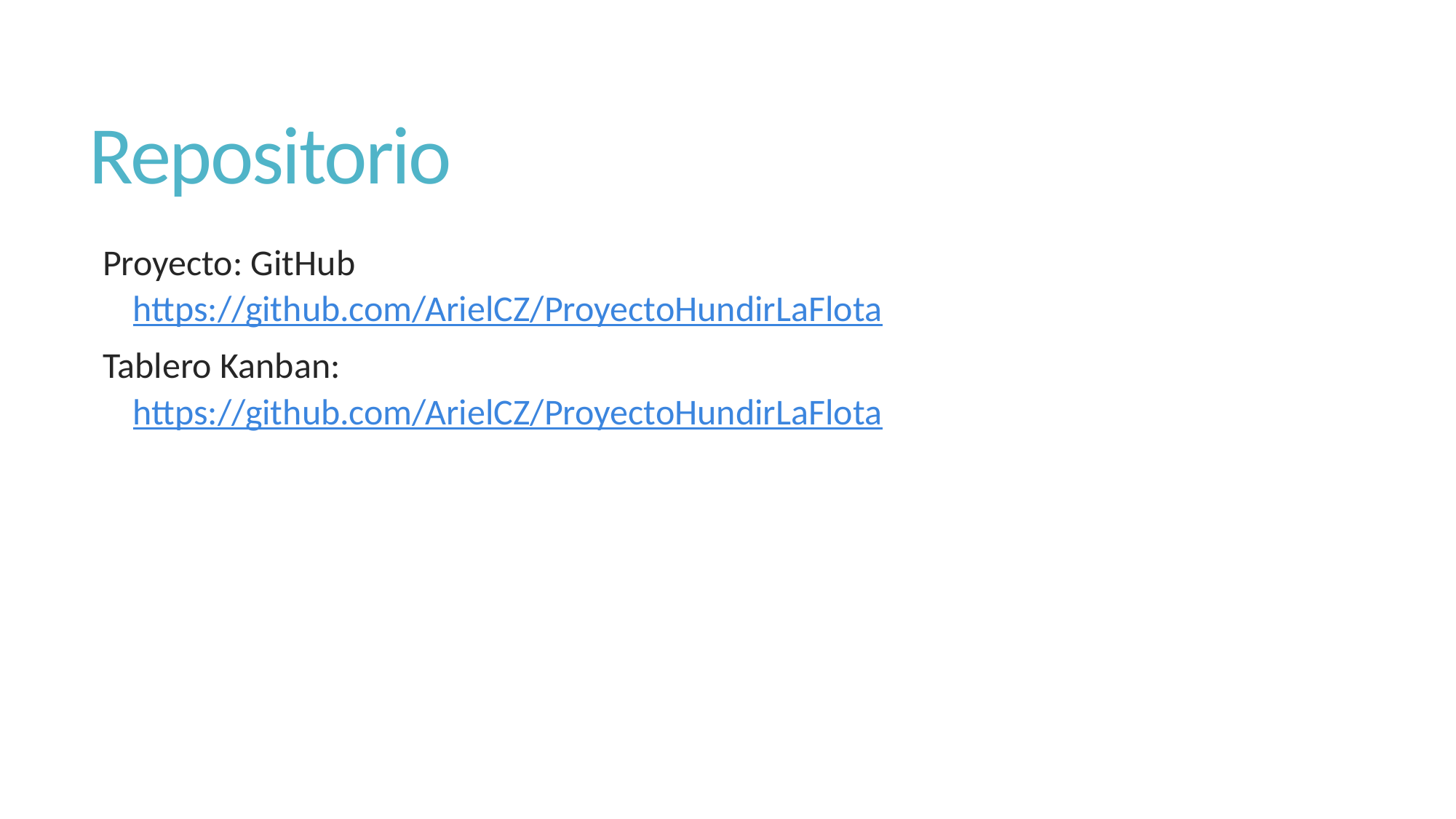

# Repositorio
Proyecto: GitHub
https://github.com/ArielCZ/ProyectoHundirLaFlota
Tablero Kanban:
https://github.com/ArielCZ/ProyectoHundirLaFlota